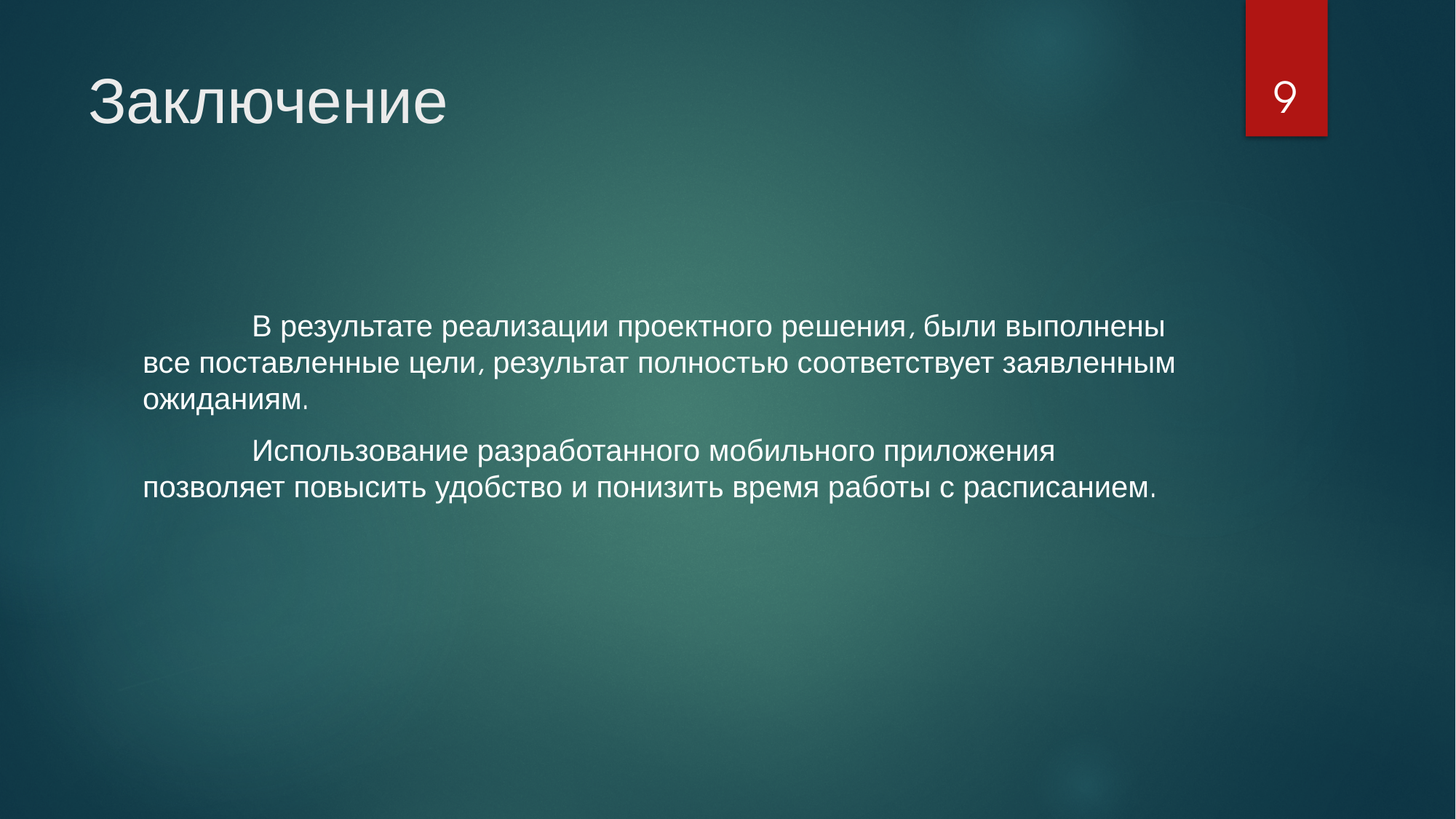

9
# Заключение
	В результате реализации проектного решения, были выполнены все поставленные цели, результат полностью соответствует заявленным ожиданиям.
	Использование разработанного мобильного приложения позволяет повысить удобство и понизить время работы с расписанием.